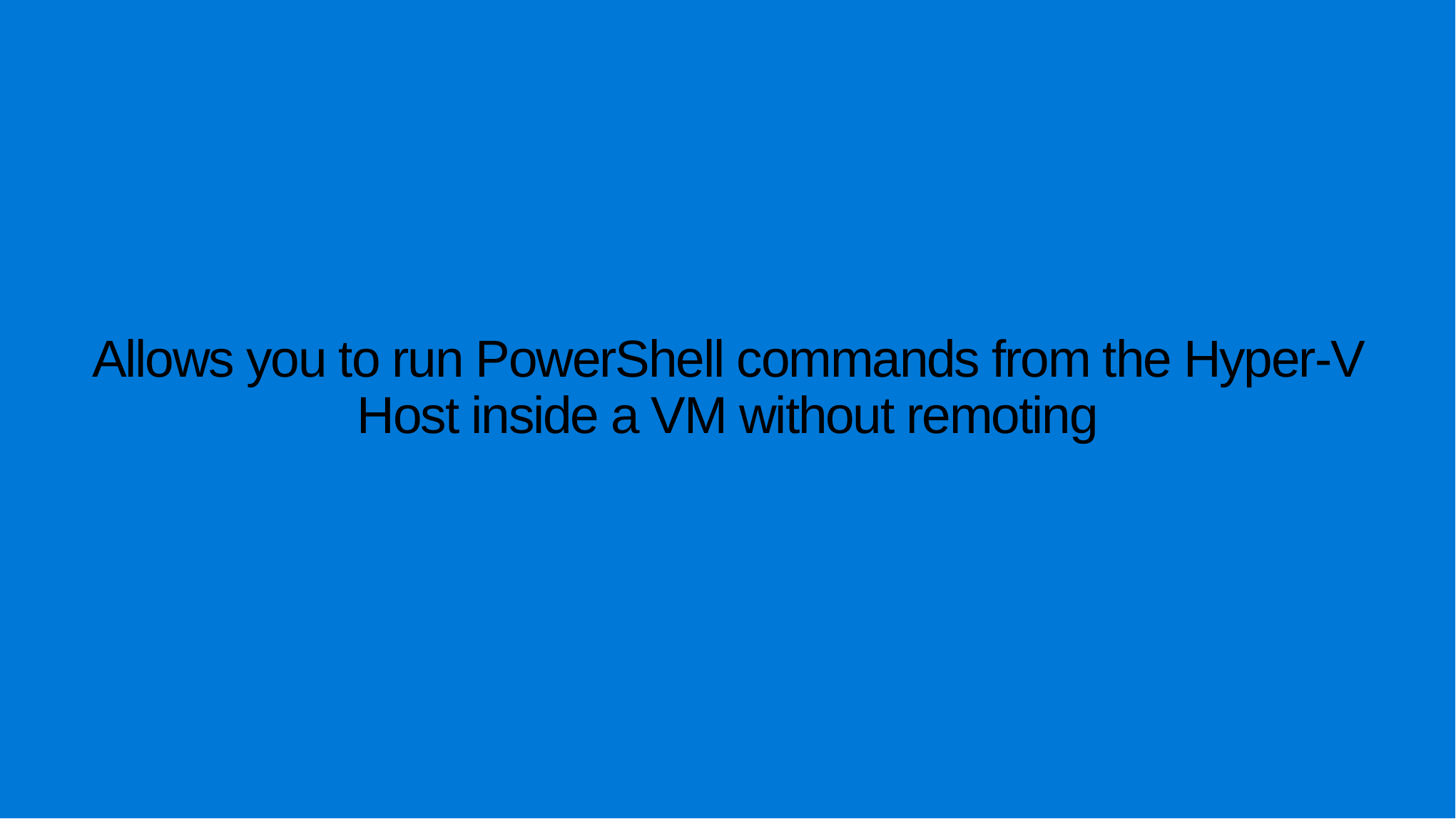

# Allows you to run PowerShell commands from the Hyper-V Host inside a VM without remoting